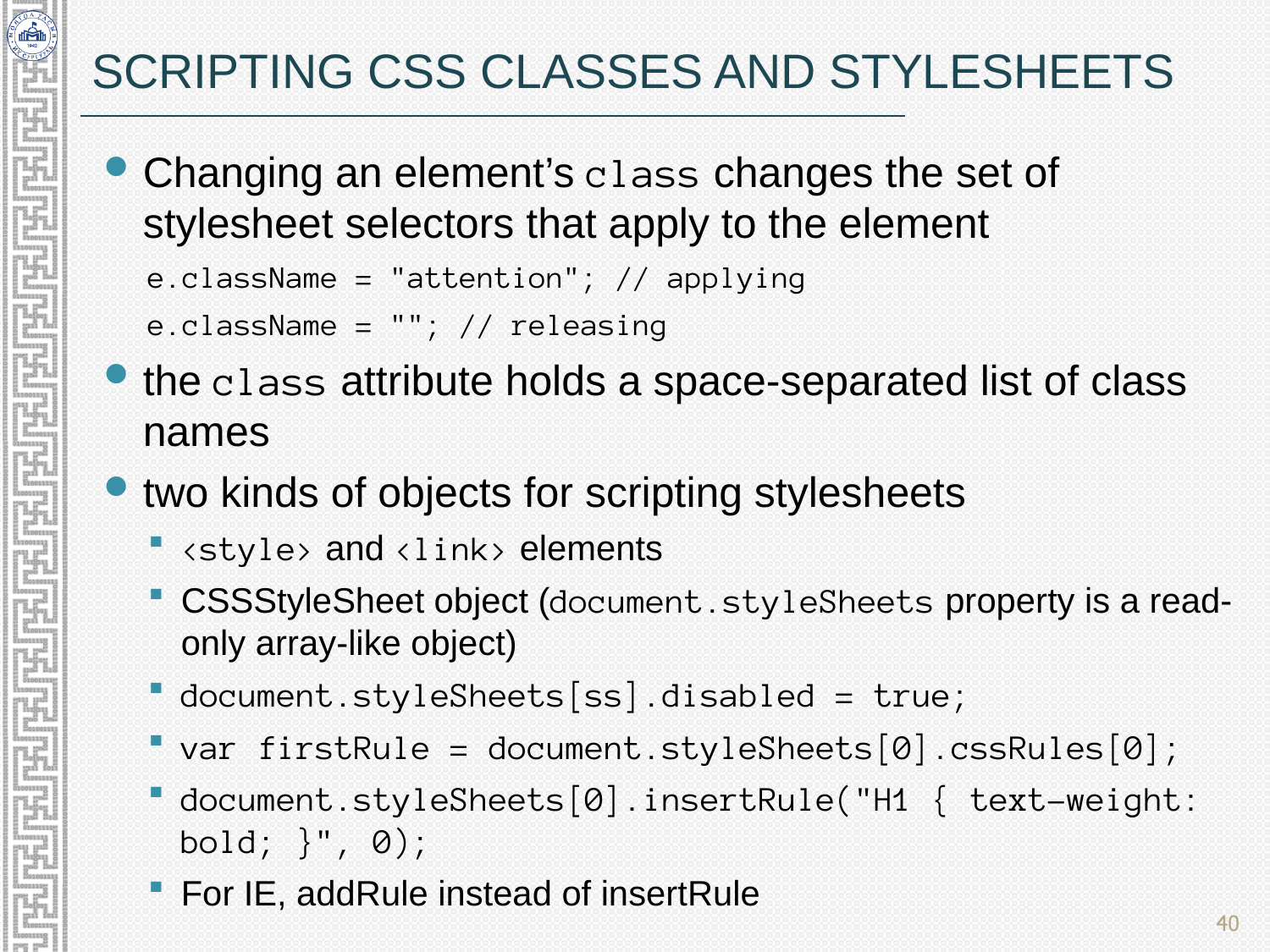

# Scripting CSS Classes and Stylesheets
Changing an element’s class changes the set of stylesheet selectors that apply to the element
e.className = "attention"; // applying
e.className = ""; // releasing
the class attribute holds a space-separated list of class names
two kinds of objects for scripting stylesheets
<style> and <link> elements
CSSStyleSheet object (document.styleSheets property is a read-only array-like object)
document.styleSheets[ss].disabled = true;
var firstRule = document.styleSheets[0].cssRules[0];
document.styleSheets[0].insertRule("H1 { text-weight: bold; }", 0);
For IE, addRule instead of insertRule

40